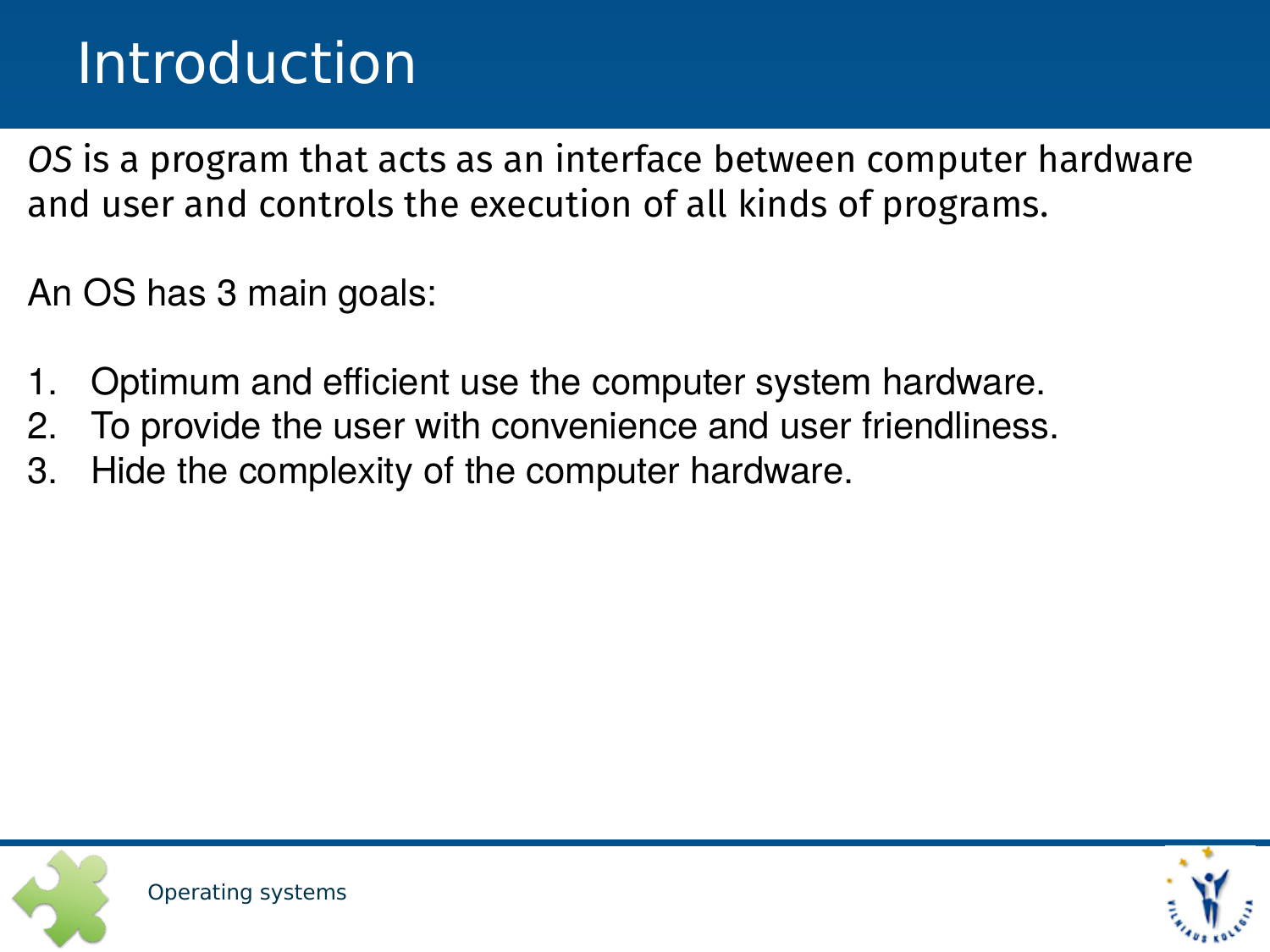

# Introduction
OS is a program that acts as an interface between computer hardware and user and controls the execution of all kinds of programs.

An OS has 3 main goals:

Optimum and efficient use the computer system hardware.
To provide the user with convenience and user friendliness.
Hide the complexity of the computer hardware.

Operating systems